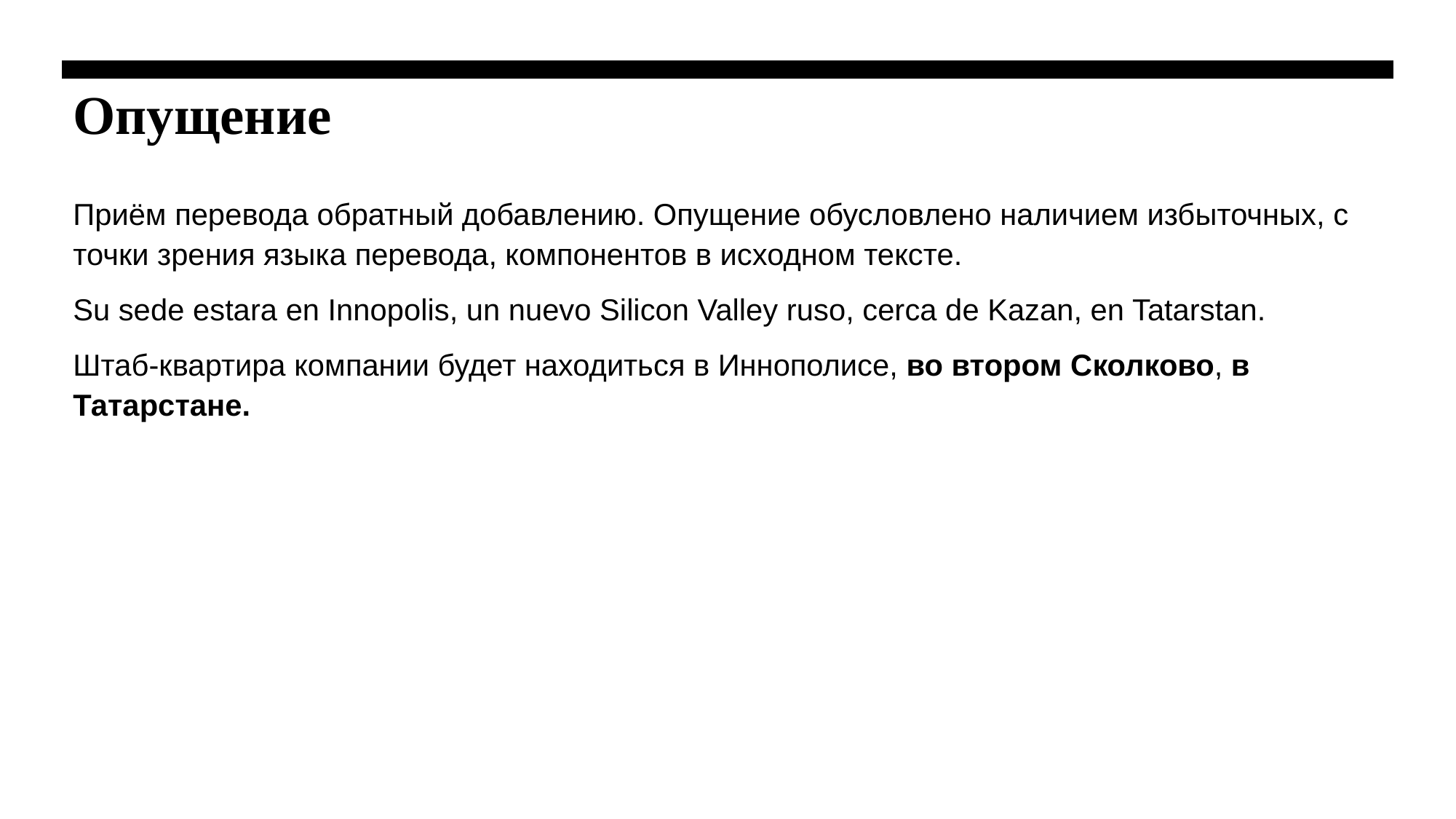

# Опущение
Приём перевода обратный добавлению. Опущение обусловлено наличием избыточных, с точки зрения языка перевода, компонентов в исходном тексте.
Su sede estara en Innopolis, un nuevo Silicon Valley ruso, cerca de Kazan, en Tatarstan.
Штаб-квартира компании будет находиться в Иннополисе, во втором Сколково, в Татарстане.